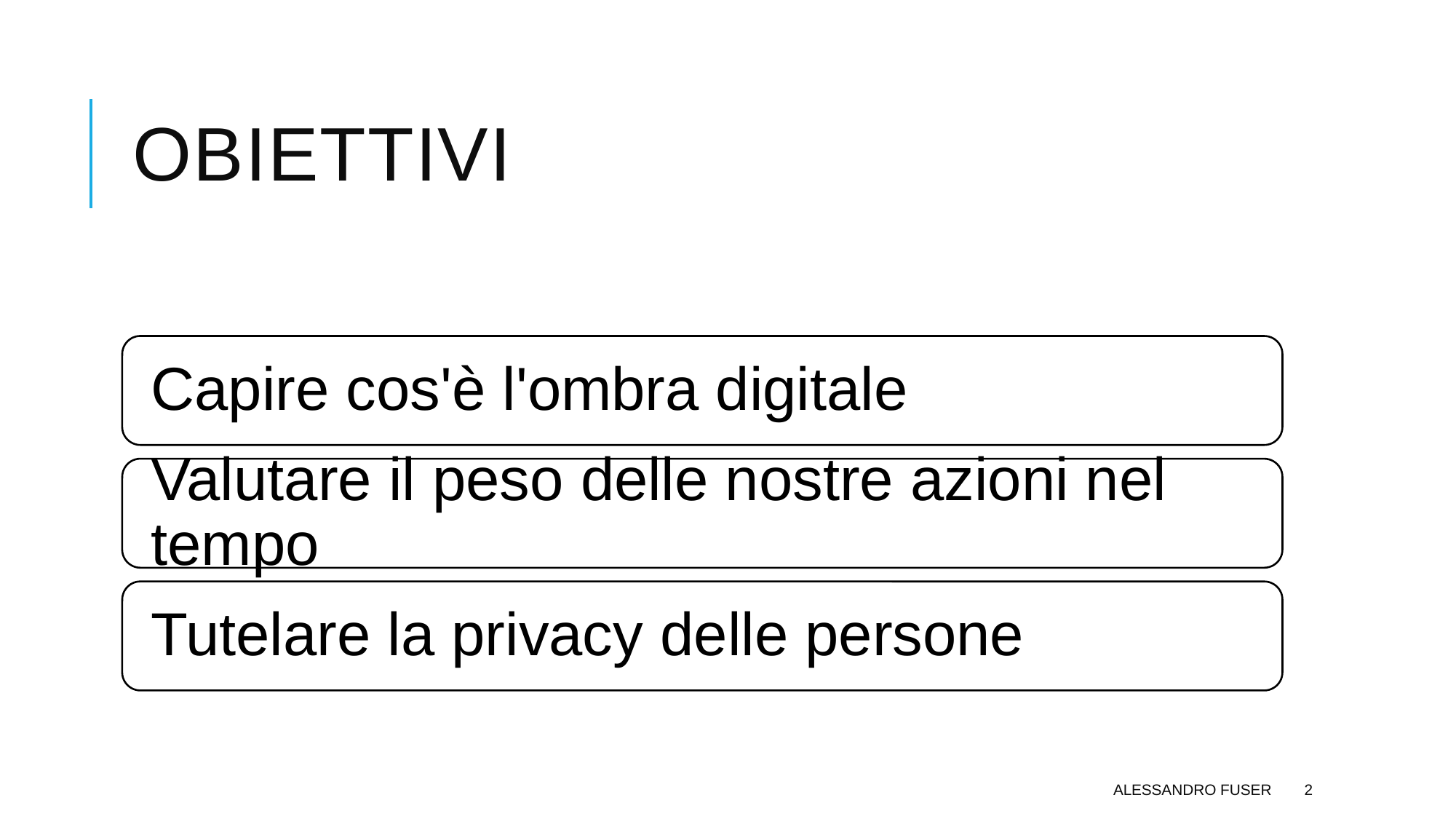

# Obiettivi
Capire cos'è l'ombra digitale
Valutare il peso delle nostre azioni nel tempo
Tutelare la privacy delle persone
Alessandro Fuser
2